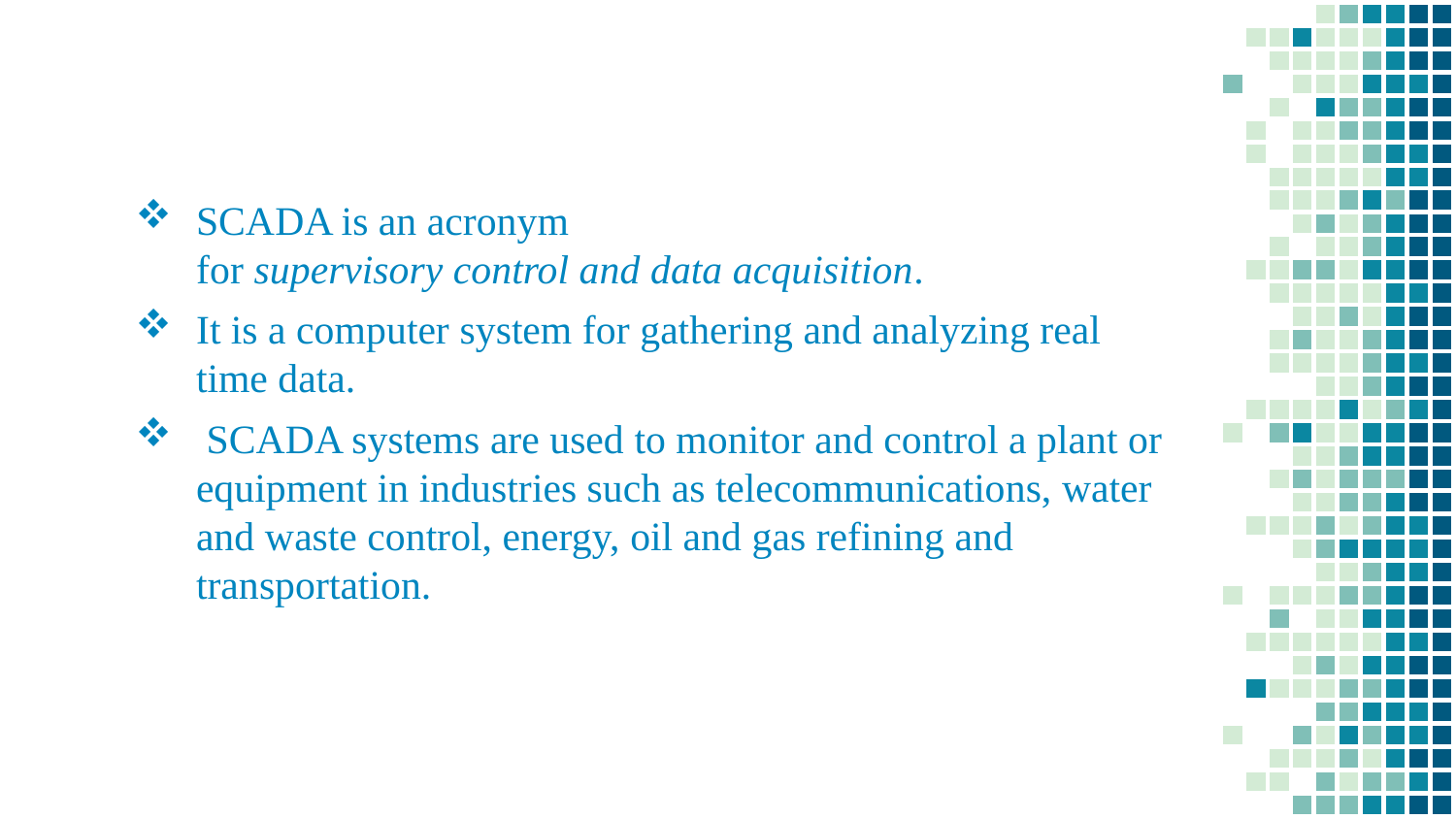

SCADA is an acronym for supervisory control and data acquisition.
It is a computer system for gathering and analyzing real time data.
 SCADA systems are used to monitor and control a plant or equipment in industries such as telecommunications, water and waste control, energy, oil and gas refining and transportation.